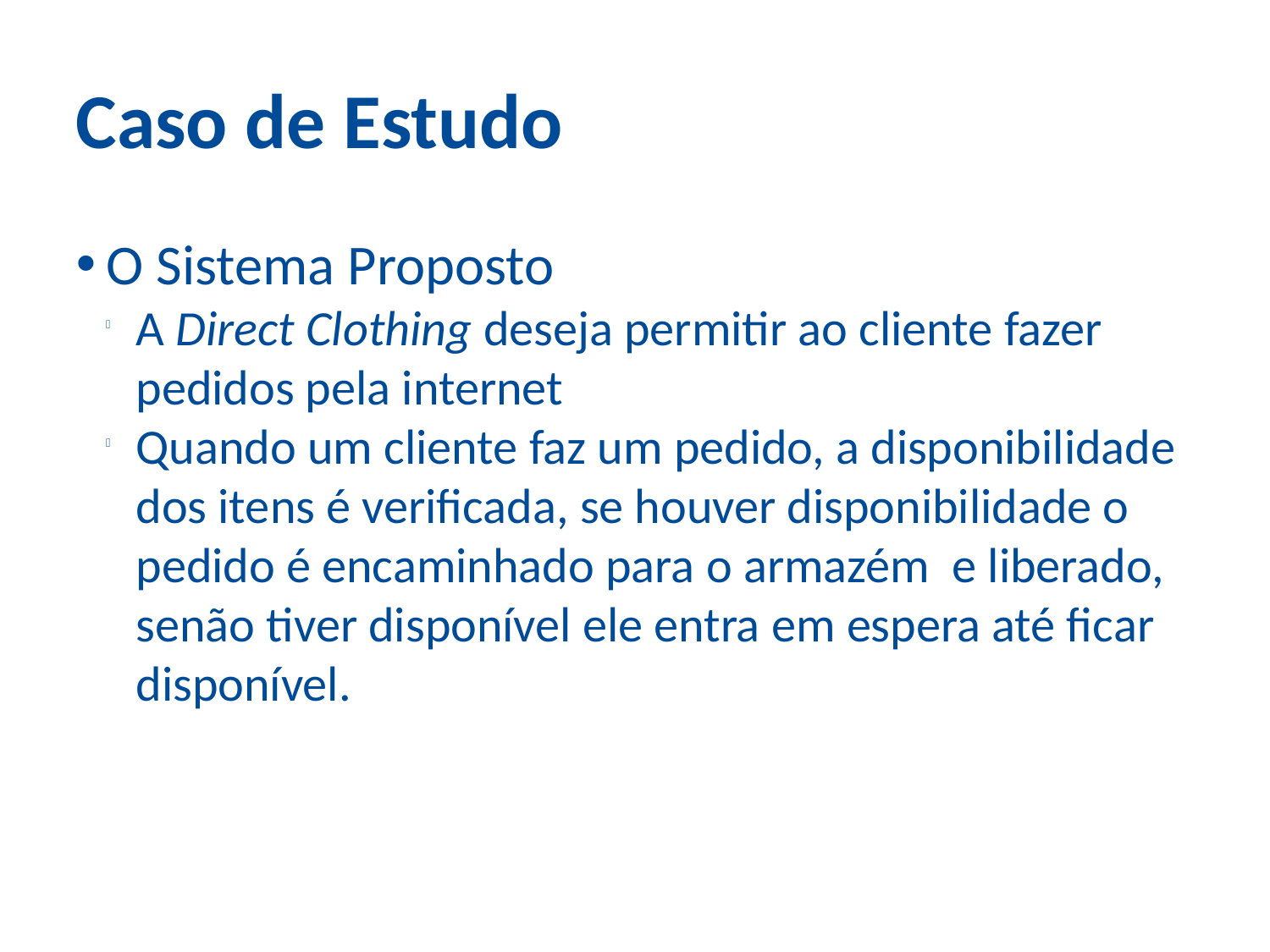

Caso de Estudo
O Sistema Proposto
A Direct Clothing deseja permitir ao cliente fazer pedidos pela internet
Quando um cliente faz um pedido, a disponibilidade dos itens é verificada, se houver disponibilidade o pedido é encaminhado para o armazém  e liberado,  senão tiver disponível ele entra em espera até ficar disponível.